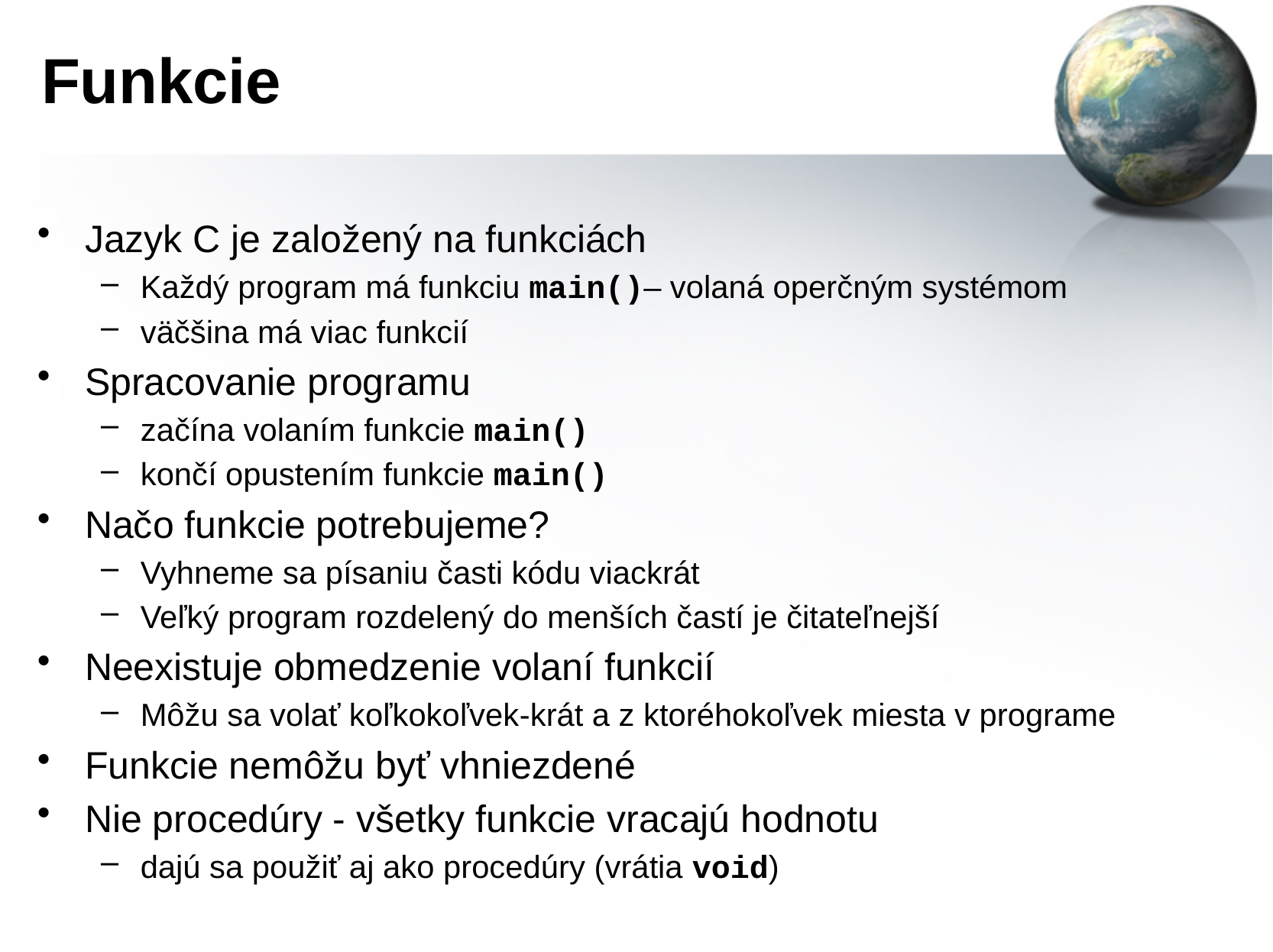

# Funkcie
Jazyk C je založený na funkciách
Každý program má funkciu main()– volaná operčným systémom
väčšina má viac funkcií
Spracovanie programu
začína volaním funkcie main()
končí opustením funkcie main()
Načo funkcie potrebujeme?
Vyhneme sa písaniu časti kódu viackrát
Veľký program rozdelený do menších častí je čitateľnejší
Neexistuje obmedzenie volaní funkcií
Môžu sa volať koľkokoľvek-krát a z ktoréhokoľvek miesta v programe
Funkcie nemôžu byť vhniezdené
Nie procedúry - všetky funkcie vracajú hodnotu
dajú sa použiť aj ako procedúry (vrátia void)